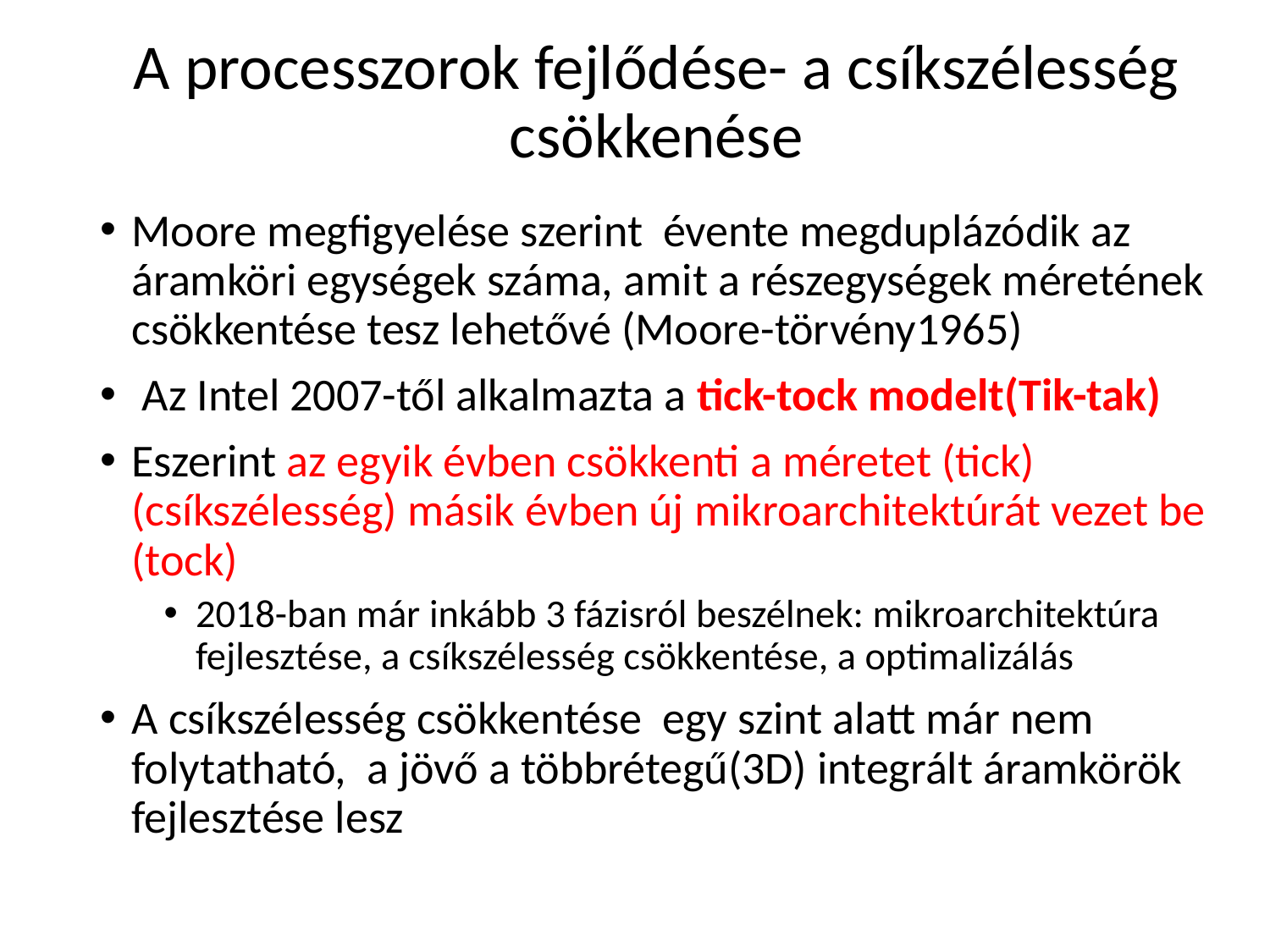

# A processzorok fejlődése- a csíkszélesség csökkenése
Moore megfigyelése szerint  évente megduplázódik az áramköri egységek száma, amit a részegységek méretének csökkentése tesz lehetővé (Moore-törvény1965)
 Az Intel 2007-től alkalmazta a tick-tock modelt(Tik-tak)
Eszerint az egyik évben csökkenti a méretet (tick) (csíkszélesség) másik évben új mikroarchitektúrát vezet be (tock)
2018-ban már inkább 3 fázisról beszélnek: mikroarchitektúra fejlesztése, a csíkszélesség csökkentése, a optimalizálás
A csíkszélesség csökkentése  egy szint alatt már nem folytatható,  a jövő a többrétegű(3D) integrált áramkörök fejlesztése lesz